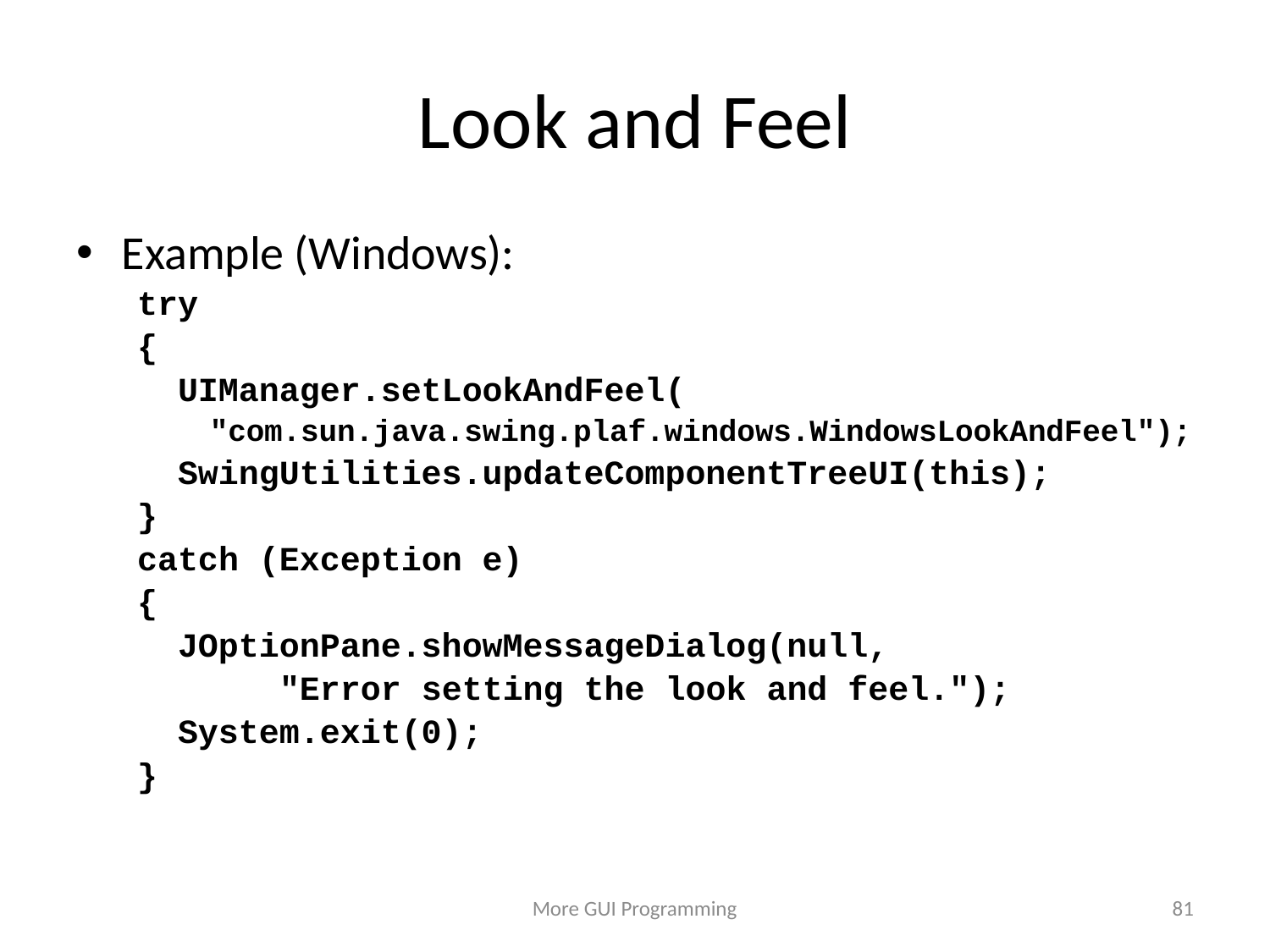

# Look and Feel
Example (Windows):
try
{
  UIManager.setLookAndFeel(
    "com.sun.java.swing.plaf.windows.WindowsLookAndFeel");
  SwingUtilities.updateComponentTreeUI(this);
}
catch (Exception e)
{
  JOptionPane.showMessageDialog(null,
       "Error setting the look and feel.");
  System.exit(0);
}

More GUI Programming
81